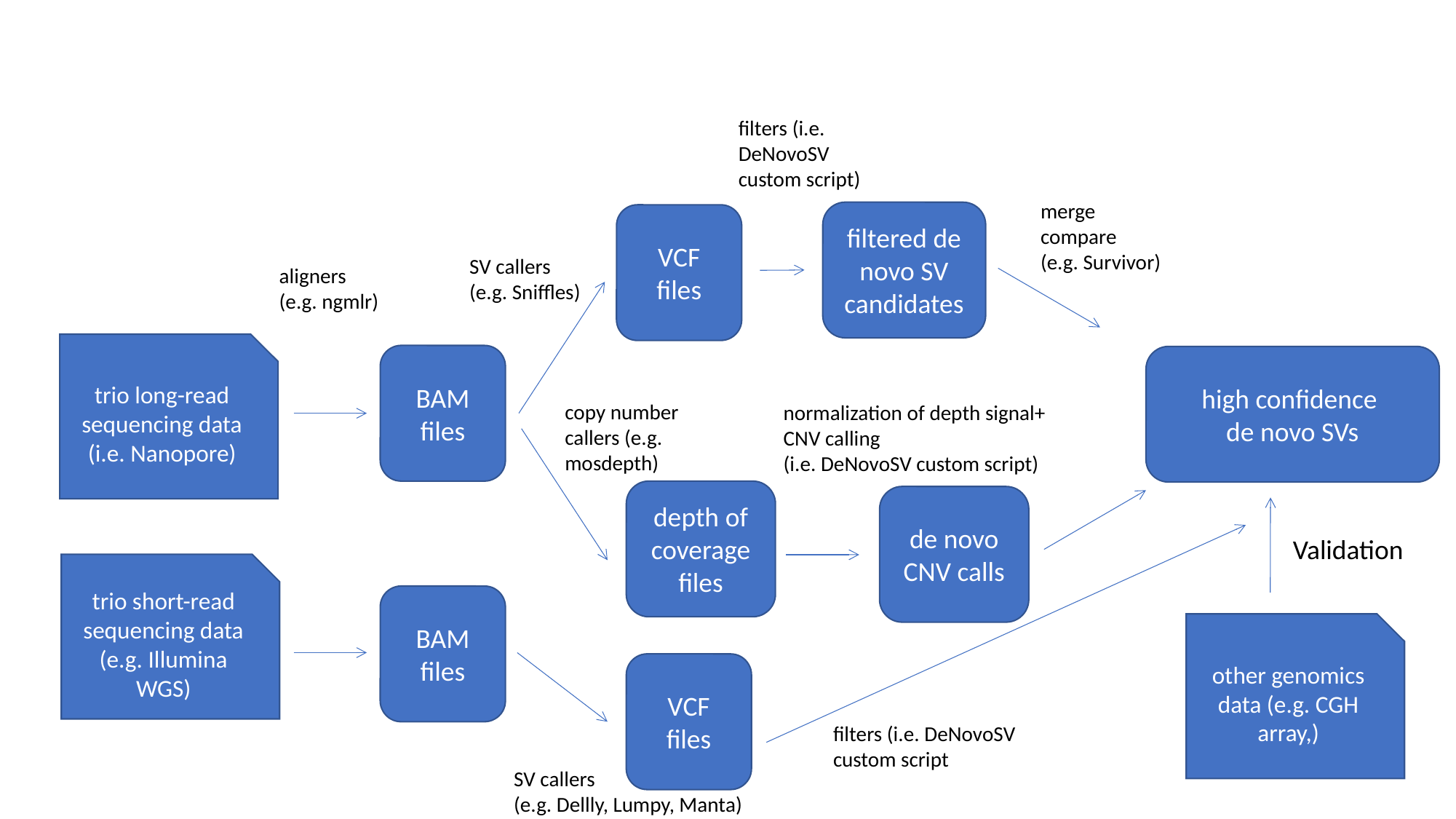

filters (i.e. DeNovoSV
custom script)

merge
compare
(e.g. Survivor)
filtered de novo SV candidates
VCF files
SV callers
(e.g. Sniffles)
aligners
(e.g. ngmlr)
trio long-read sequencing data
(i.e. Nanopore)
BAM files
high confidence
de novo SVs

copy number callers (e.g. mosdepth)
normalization of depth signal+
CNV calling
(i.e. DeNovoSV custom script)
depth of coverage files
de novo CNV calls
Validation
trio short-read sequencing data
(e.g. Illumina WGS)
BAM files
other genomics data (e.g. CGH array,)
VCF files
filters (i.e. DeNovoSV
custom script
SV callers
(e.g. Dellly, Lumpy, Manta)